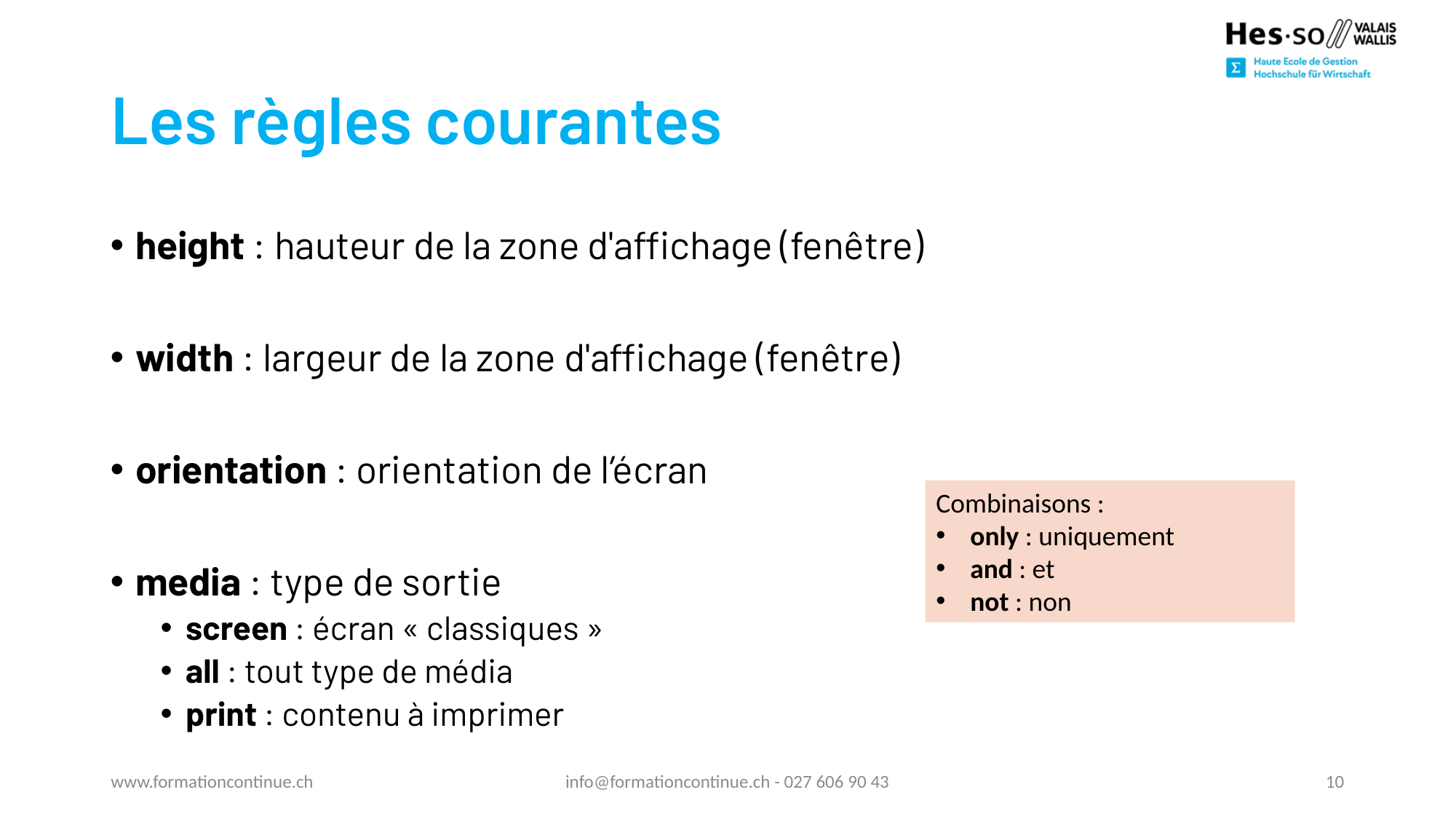

# Les règles courantes
height : hauteur de la zone d'affichage (fenêtre)

width : largeur de la zone d'affichage (fenêtre)

orientation : orientation de l’écran

media : type de sortie
screen : écran « classiques »
all : tout type de média
print : contenu à imprimer
Combinaisons :
only : uniquement
and : et
not : non
www.formationcontinue.ch
info@formationcontinue.ch - 027 606 90 43
10